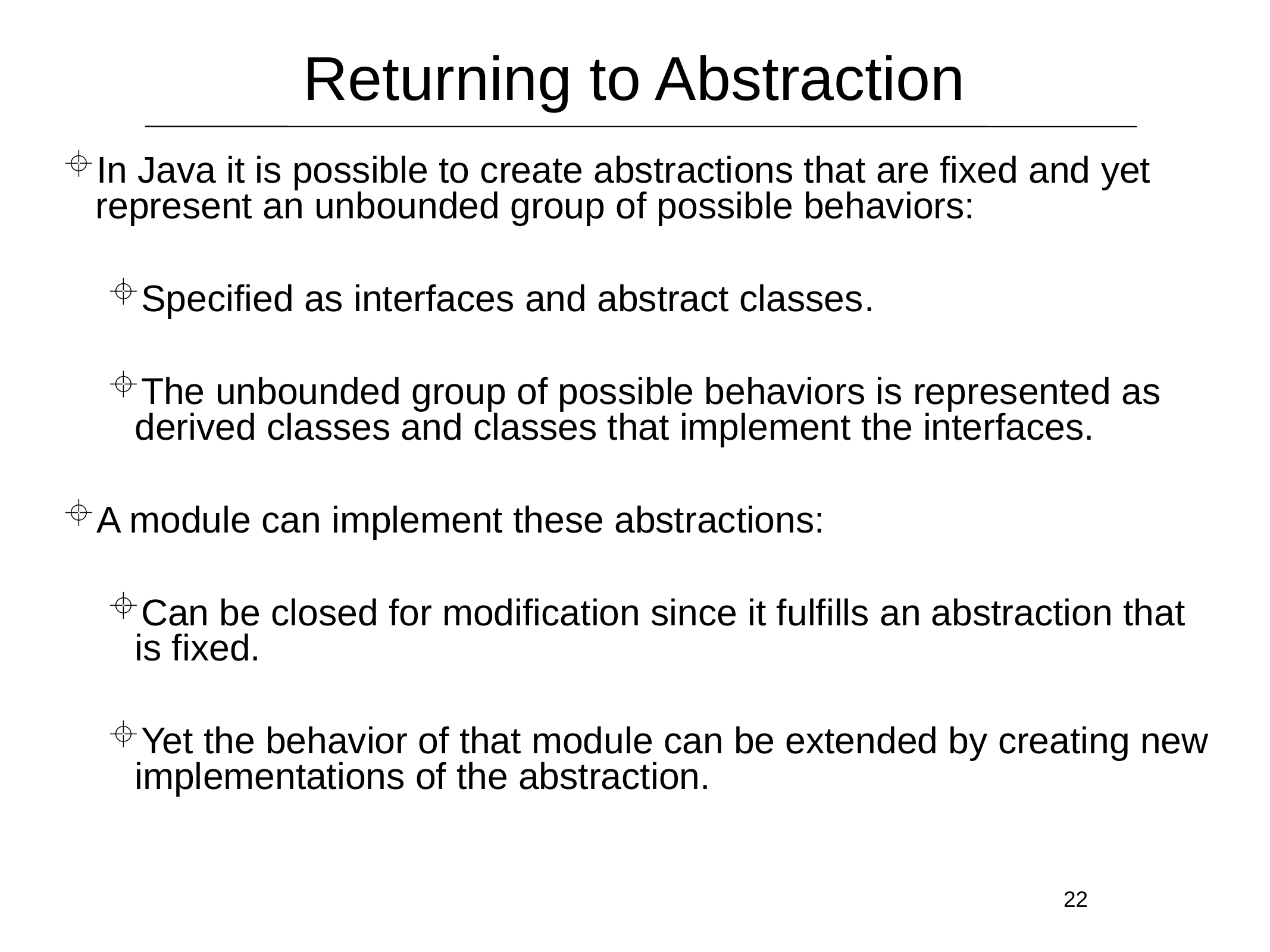

# Returning to Abstraction
In Java it is possible to create abstractions that are fixed and yet represent an unbounded group of possible behaviors:
Specified as interfaces and abstract classes.
The unbounded group of possible behaviors is represented as derived classes and classes that implement the interfaces.
A module can implement these abstractions:
Can be closed for modification since it fulfills an abstraction that is fixed.
Yet the behavior of that module can be extended by creating new implementations of the abstraction.
22